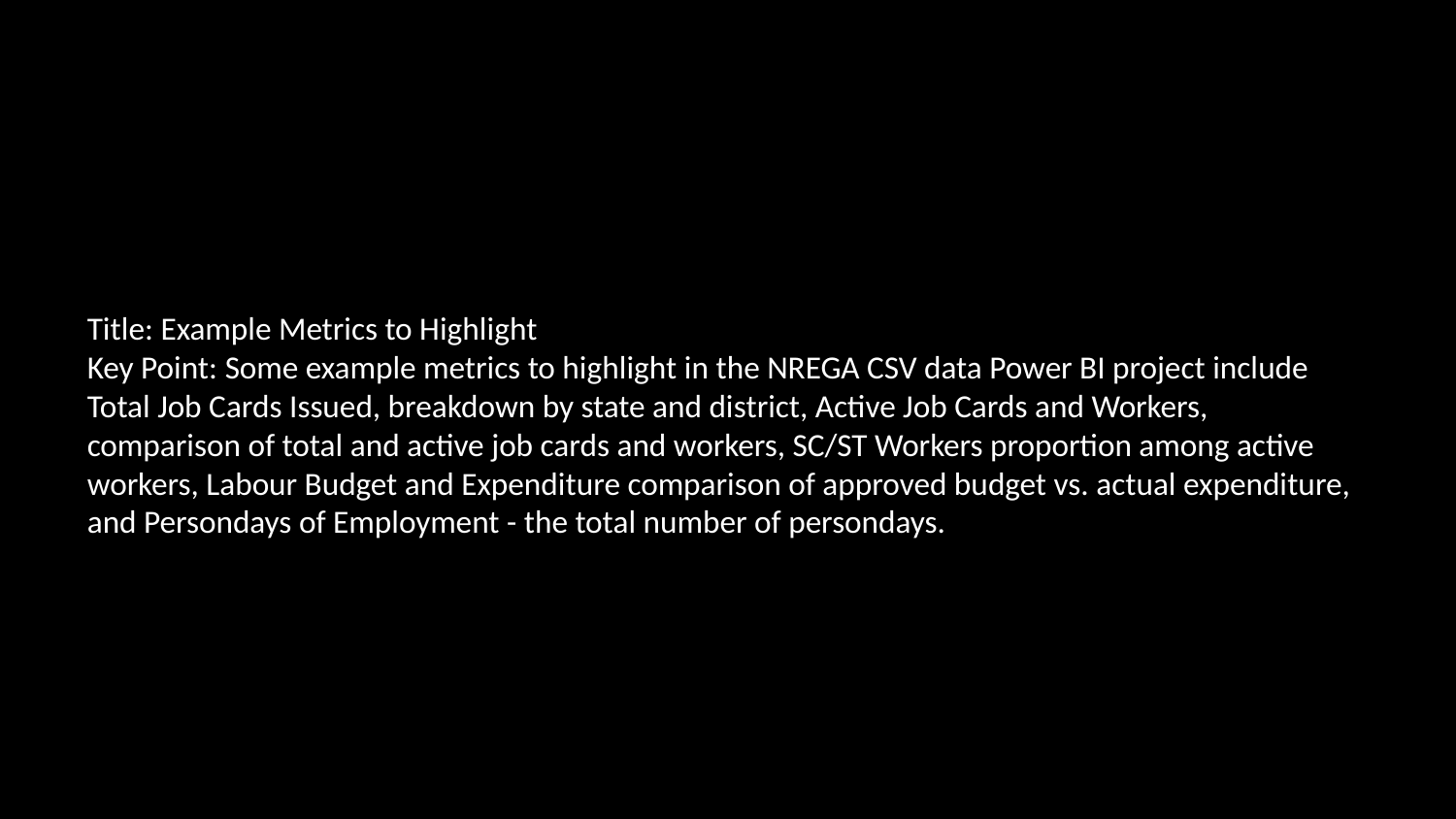

Title: Example Metrics to Highlight
Key Point: Some example metrics to highlight in the NREGA CSV data Power BI project include Total Job Cards Issued, breakdown by state and district, Active Job Cards and Workers, comparison of total and active job cards and workers, SC/ST Workers proportion among active workers, Labour Budget and Expenditure comparison of approved budget vs. actual expenditure, and Persondays of Employment - the total number of persondays.